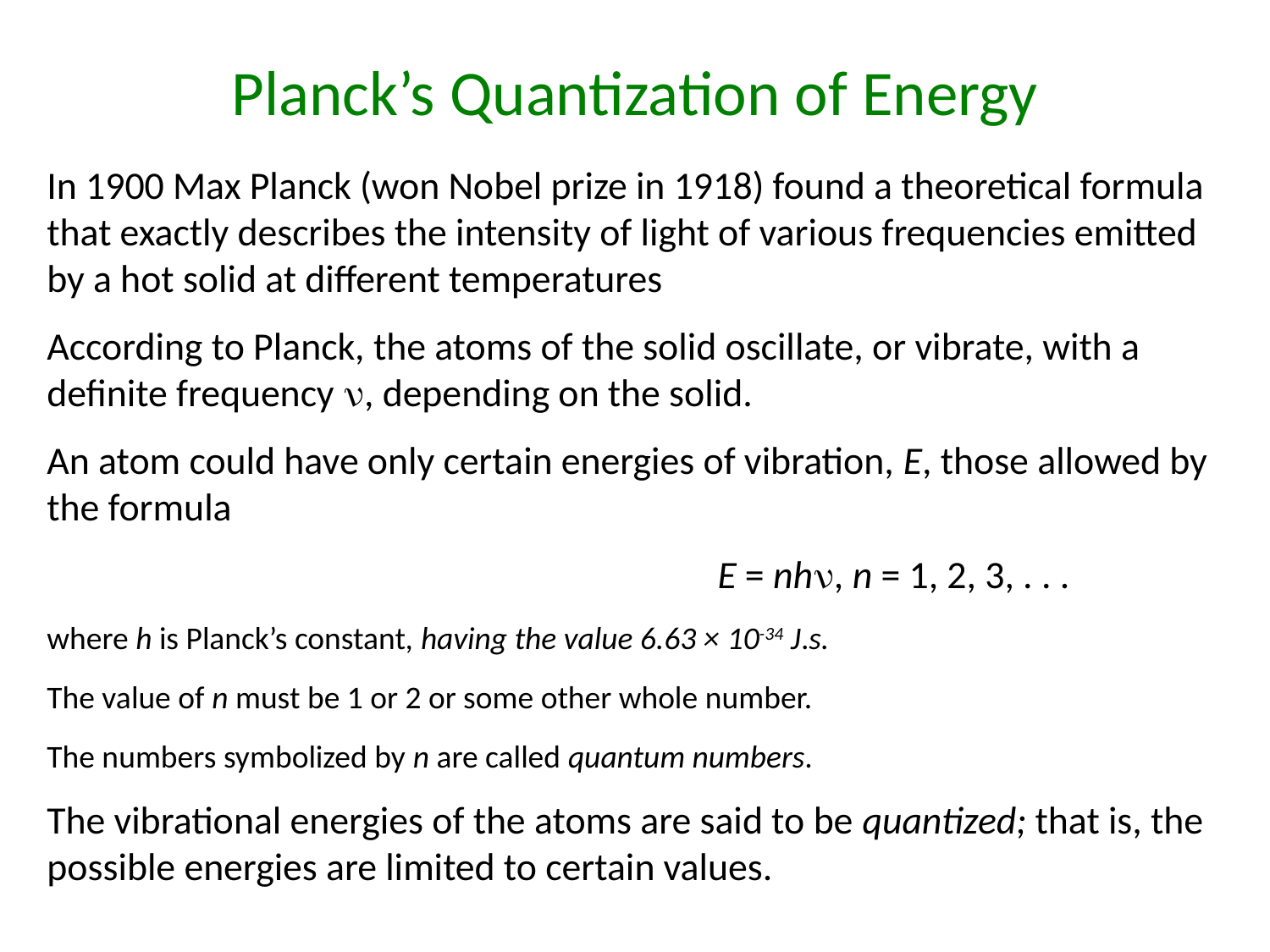

# Planck’s Quantization of Energy
In 1900 Max Planck (won Nobel prize in 1918) found a theoretical formula that exactly describes the intensity of light of various frequencies emitted by a hot solid at different temperatures
According to Planck, the atoms of the solid oscillate, or vibrate, with a definite frequency ν, depending on the solid.
An atom could have only certain energies of vibration, E, those allowed by the formula
				E = nhν, n = 1, 2, 3, . . .
where h is Planck’s constant, having the value 6.63 × 10-34 J.s.
The value of n must be 1 or 2 or some other whole number.
The numbers symbolized by n are called quantum numbers.
The vibrational energies of the atoms are said to be quantized; that is, the possible energies are limited to certain values.